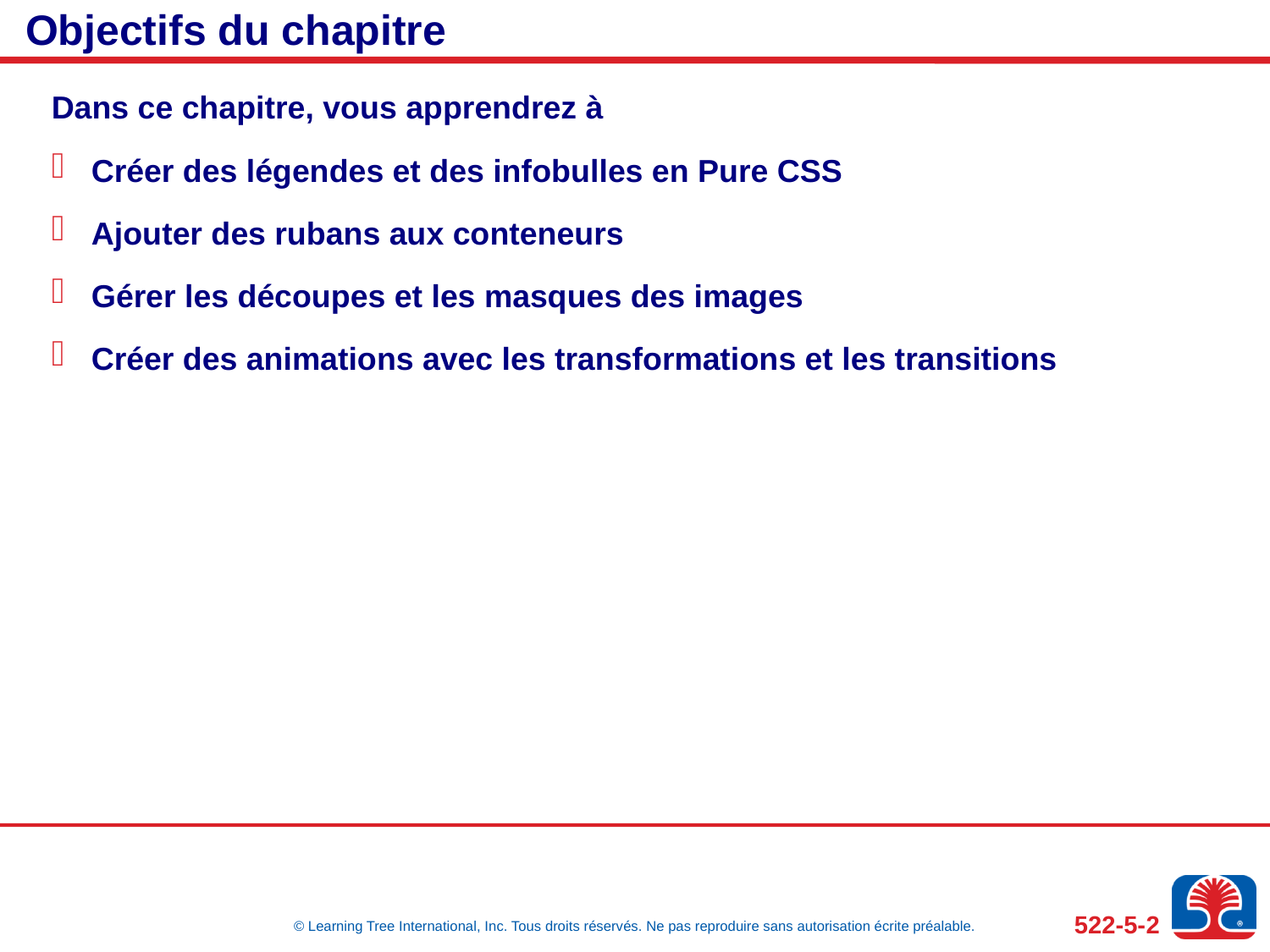

# Objectifs du chapitre
Dans ce chapitre, vous apprendrez à
Créer des légendes et des infobulles en Pure CSS
Ajouter des rubans aux conteneurs
Gérer les découpes et les masques des images
Créer des animations avec les transformations et les transitions